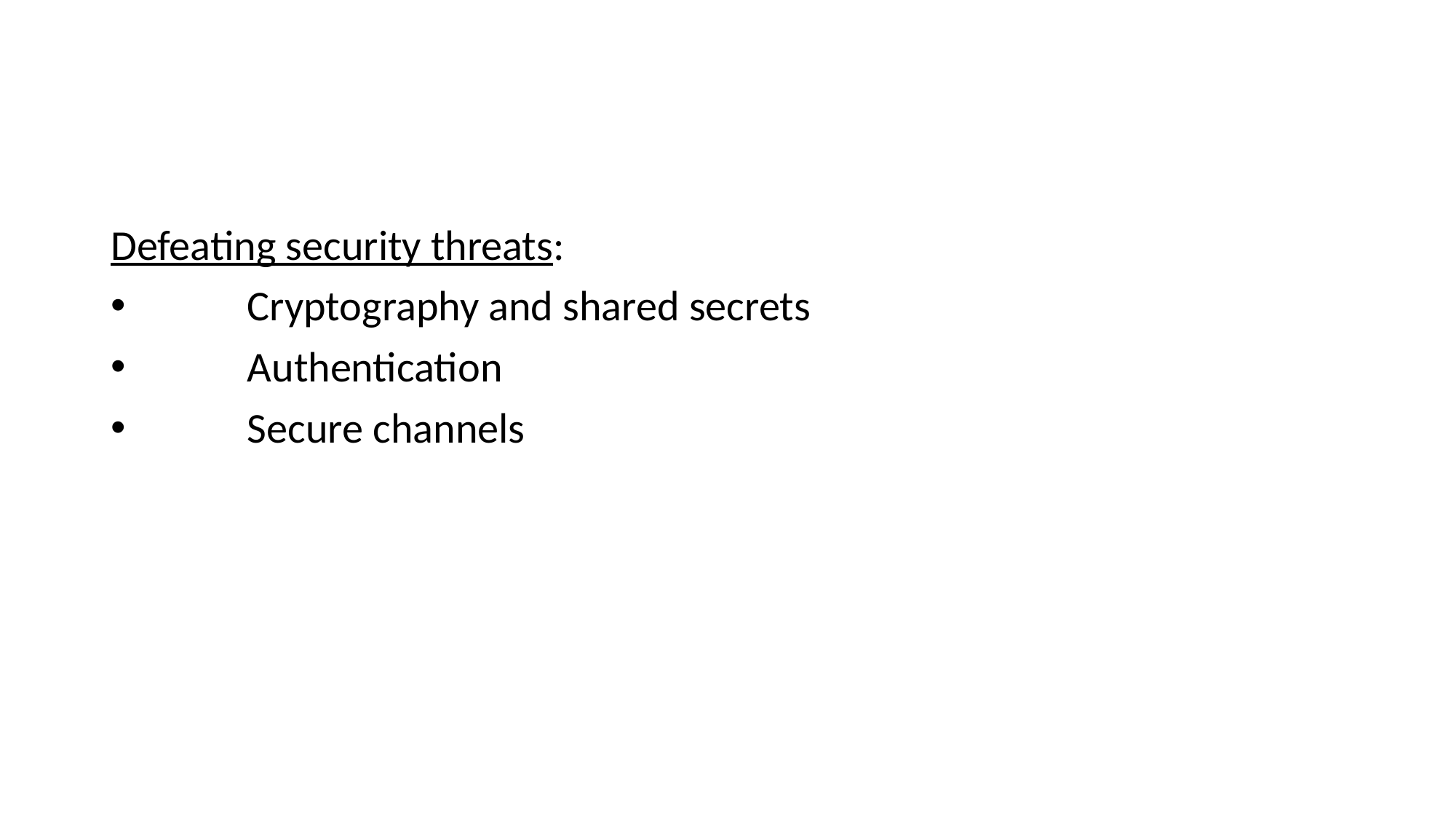

#
Defeating security threats:
	Cryptography and shared secrets
	Authentication
	Secure channels